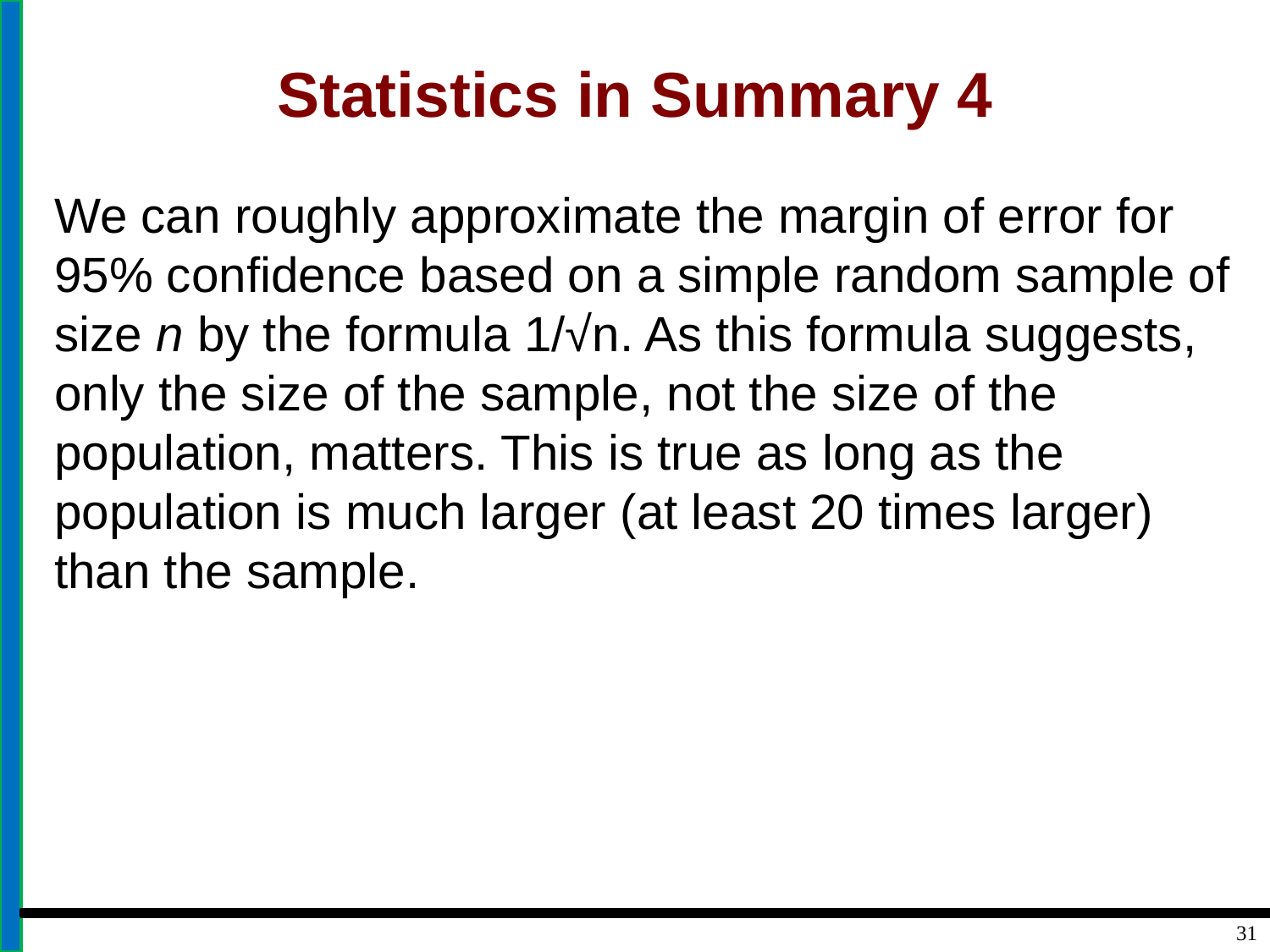

# Statistics in Summary 4
We can roughly approximate the margin of error for 95% confidence based on a simple random sample of size n by the formula 1/√n. As this formula suggests, only the size of the sample, not the size of the population, matters. This is true as long as the population is much larger (at least 20 times larger) than the sample.